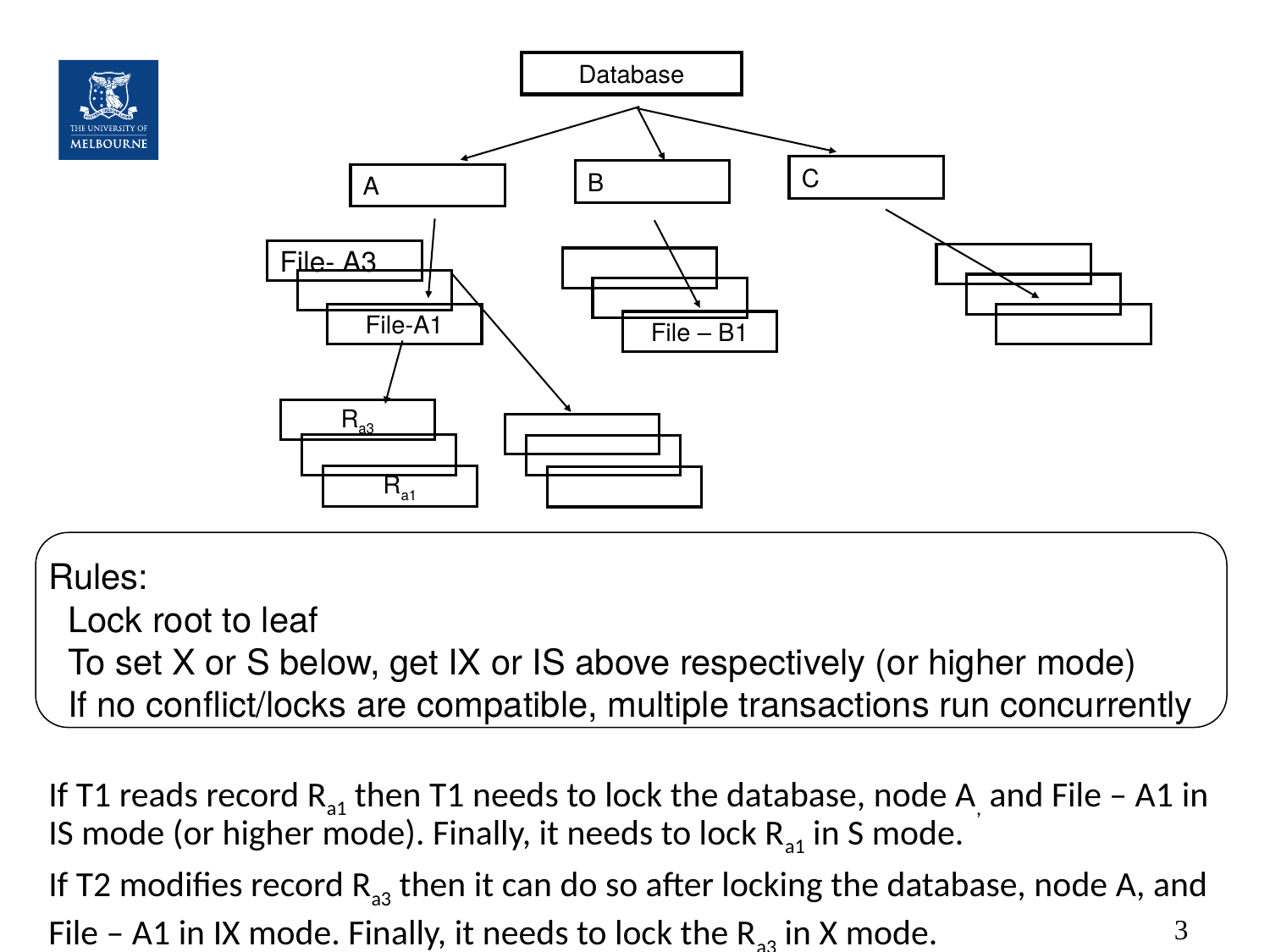

Database

C
B
A

File- A3

File-A1

File – B1

Rules:
  Lock root to leaf
  To set X or S below, get IX or IS above respectively (or higher mode)
  If no conflict/locks are compatible, multiple transactions run concurrently

If T1 reads record Ra1 then T1 needs to lock the database, node A, and File – A1 in IS mode (or higher mode). Finally, it needs to lock Ra1 in S mode.
If T2 modifies record Ra3 then it can do so after locking the database, node A, and File – A1 in IX mode. Finally, it needs to lock the Ra3 in X mode.

Ra3

Ra1